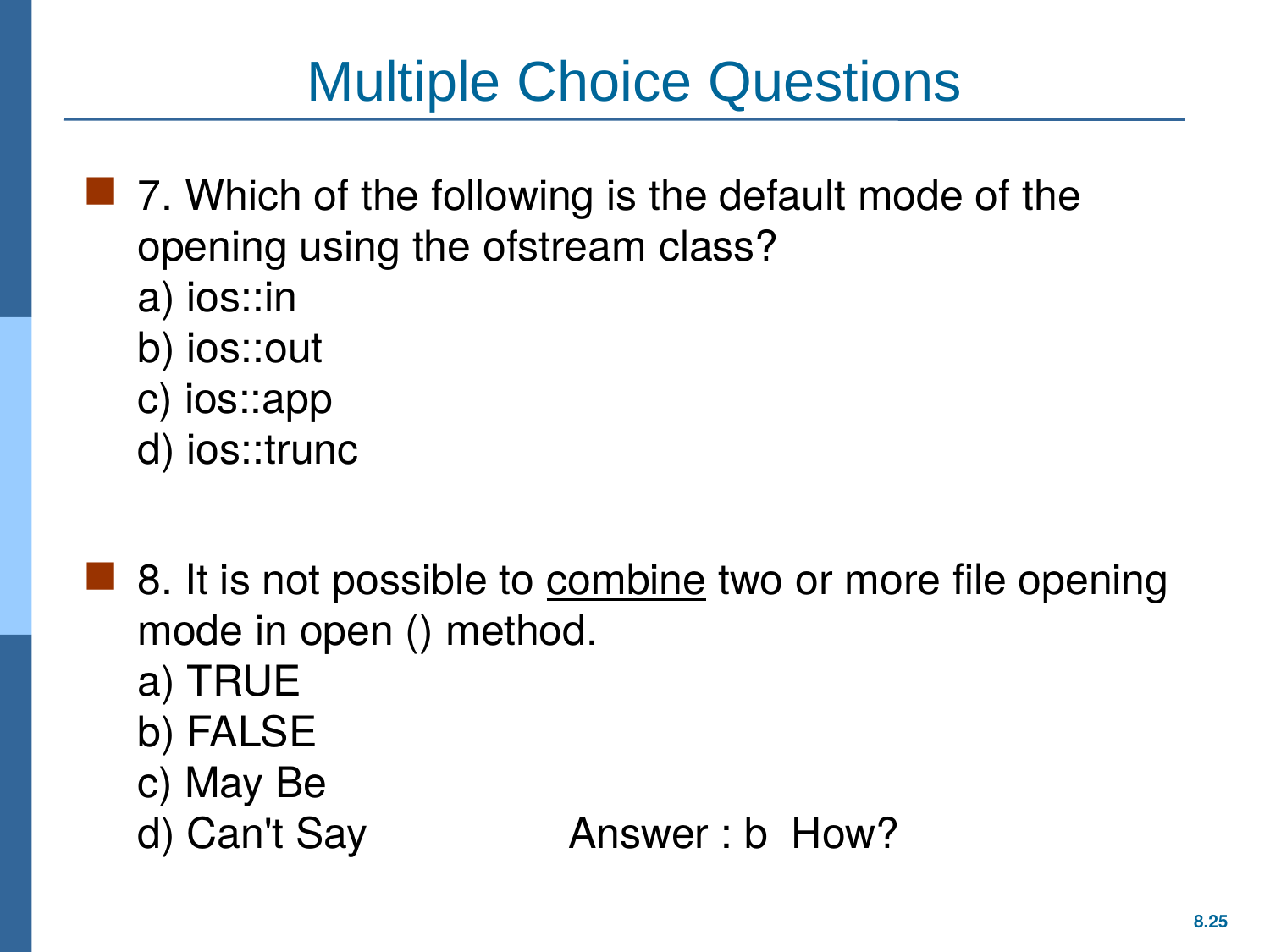

# Multiple Choice Questions
7. Which of the following is the default mode of the opening using the ofstream class?
a) ios::in
b) ios::out
c) ios::app
d) ios::trunc

8. It is not possible to combine two or more file opening mode in open () method.
a) TRUE
b) FALSE
c) May Be
d) Can't Say                 Answer : b  How?